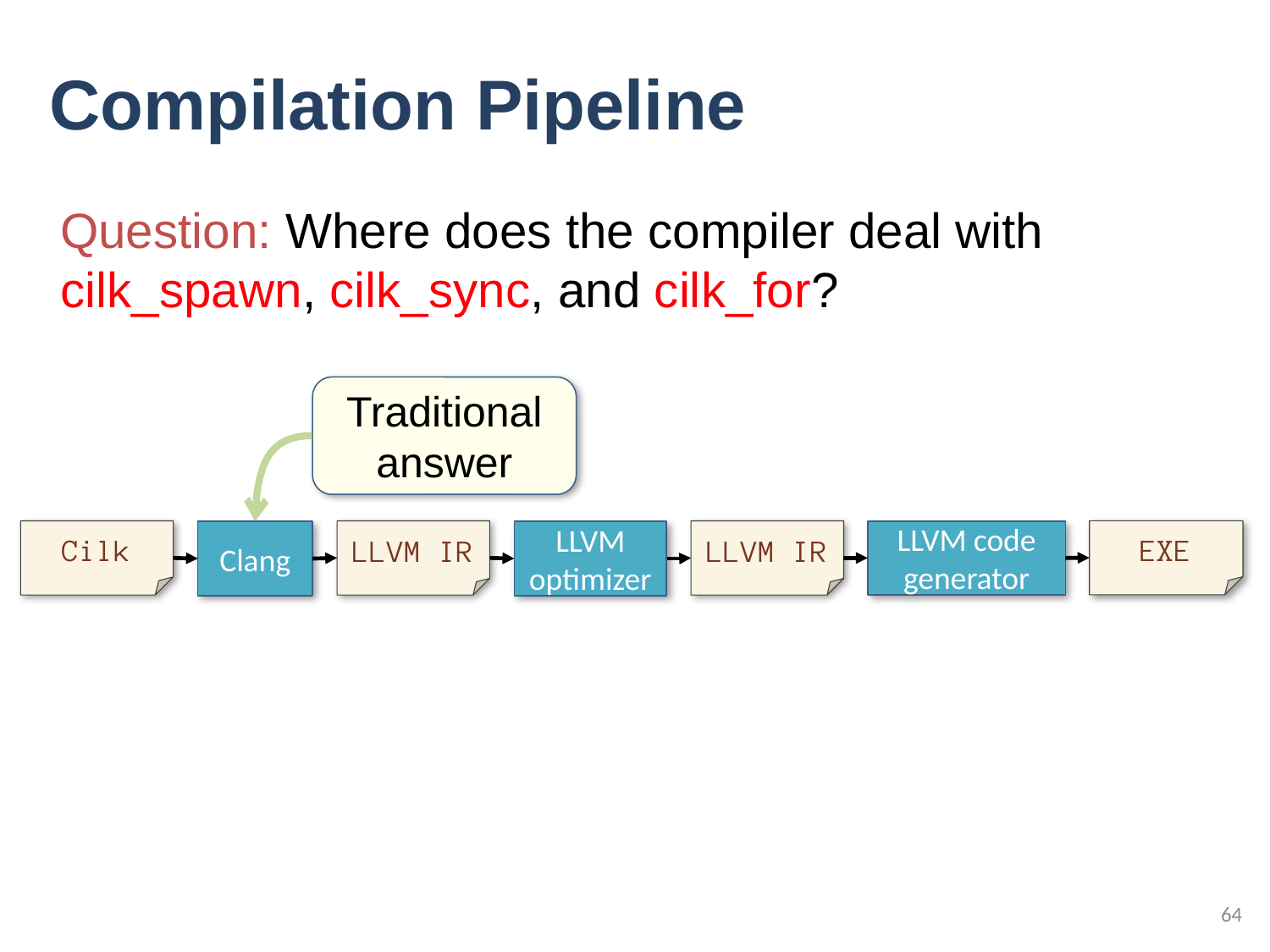

# Compilation Pipeline
Question: Where does the compiler deal with cilk_spawn, cilk_sync, and cilk_for?
Traditional answer
EXE
LLVM IR
LLVM IR
Cilk
LLVM code generator
LLVM optimizer
Clang
64